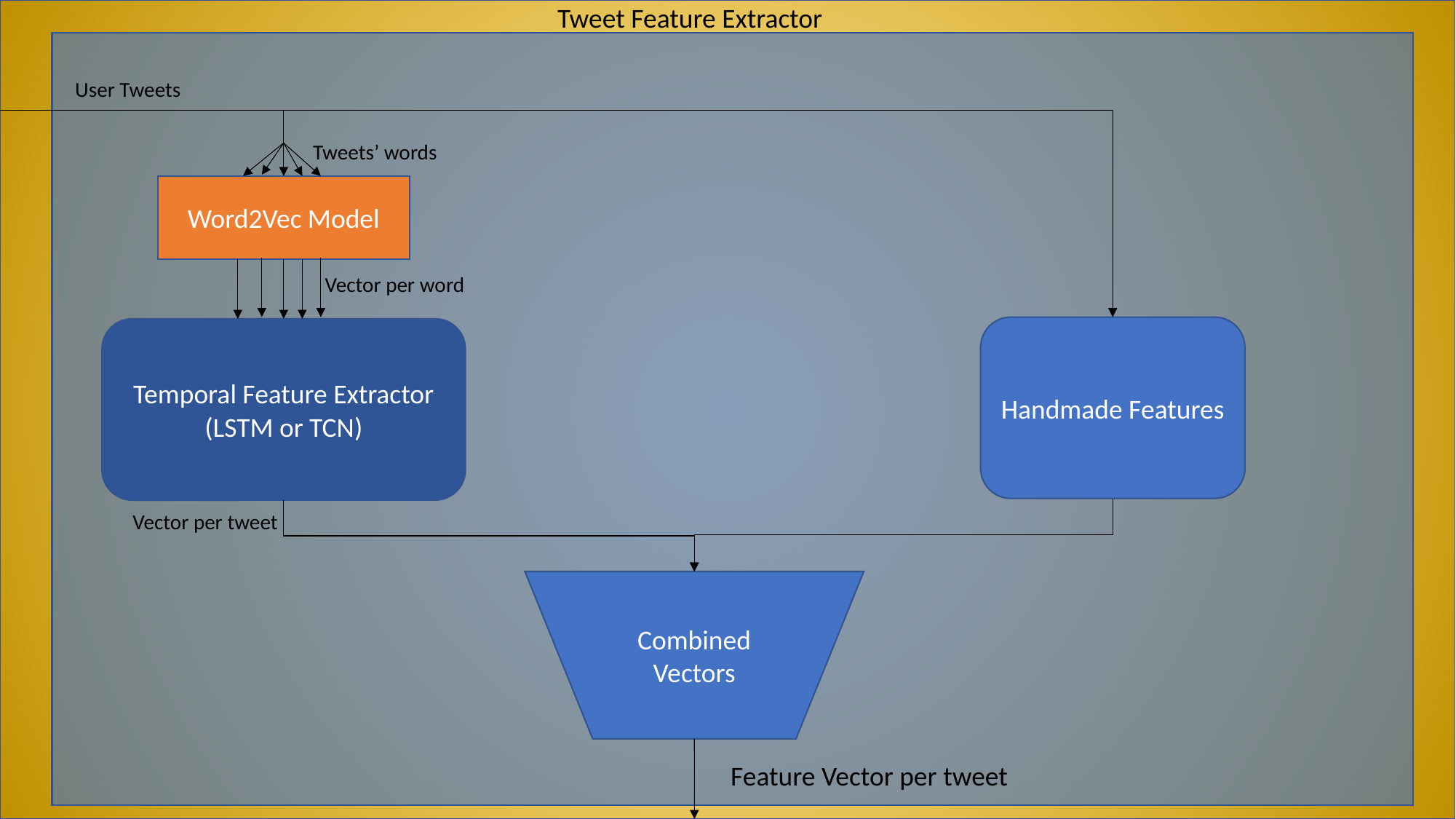

Tweet Feature Extractor

User Tweets
Tweets’ words
Word2Vec Model
Vector per word
Handmade Features
Temporal Feature Extractor
(LSTM or TCN)
Vector per tweet
Combined Vectors
Feature Vector per tweet